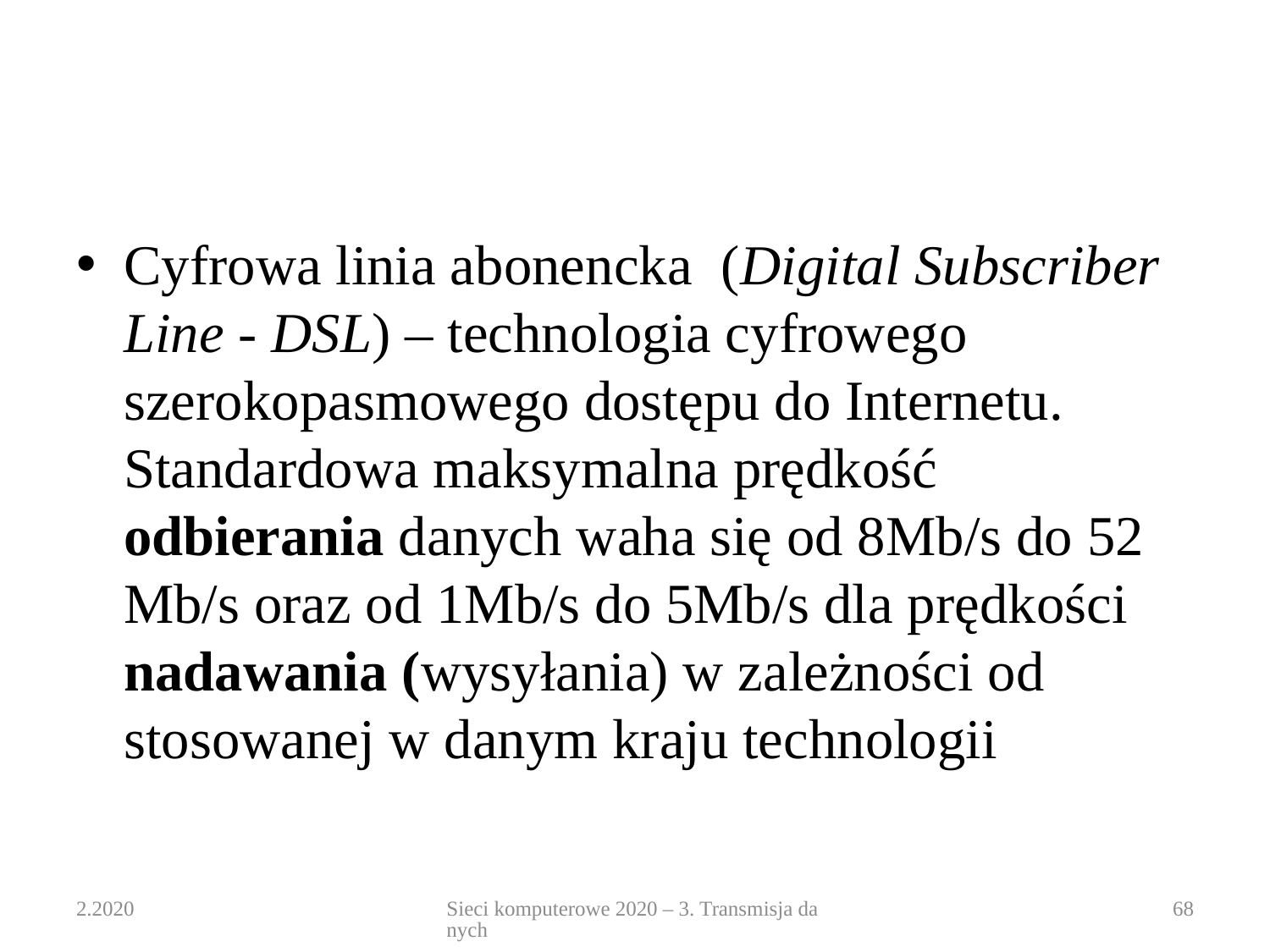

#
Cyfrowa linia abonencka  (Digital Subscriber Line - DSL) – technologia cyfrowego szerokopasmowego dostępu do Internetu. Standardowa maksymalna prędkość odbierania danych waha się od 8Mb/s do 52 Mb/s oraz od 1Mb/s do 5Mb/s dla prędkości nadawania (wysyłania) w zależności od stosowanej w danym kraju technologii
2.2020
Sieci komputerowe 2020 – 3. Transmisja danych
68